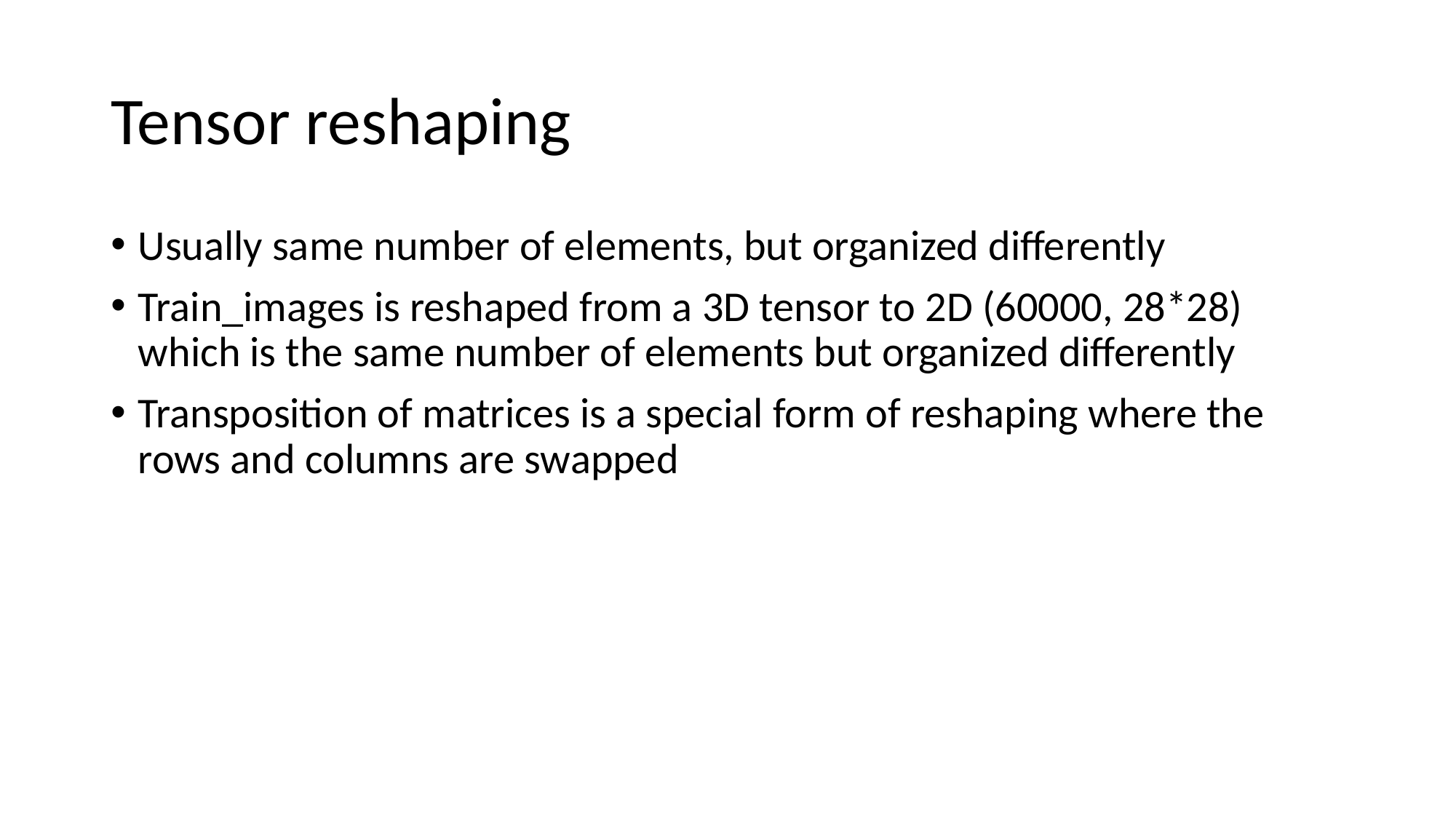

# Tensor reshaping
Usually same number of elements, but organized differently
Train_images is reshaped from a 3D tensor to 2D (60000, 28*28) which is the same number of elements but organized differently
Transposition of matrices is a special form of reshaping where the rows and columns are swapped